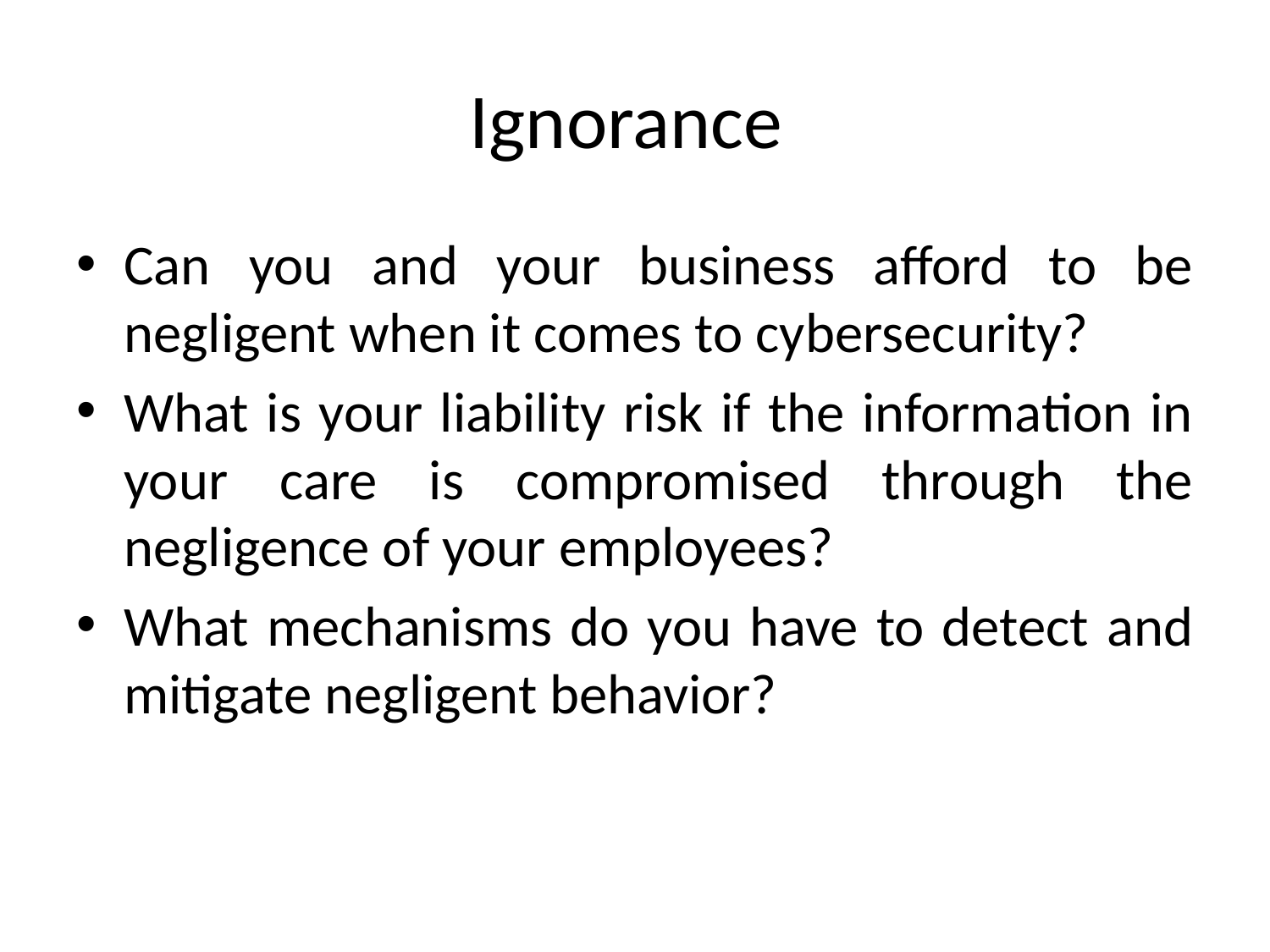

# Ignorance
Can you and your business afford to be negligent when it comes to cybersecurity?
What is your liability risk if the information in your care is compromised through the negligence of your employees?
What mechanisms do you have to detect and mitigate negligent behavior?